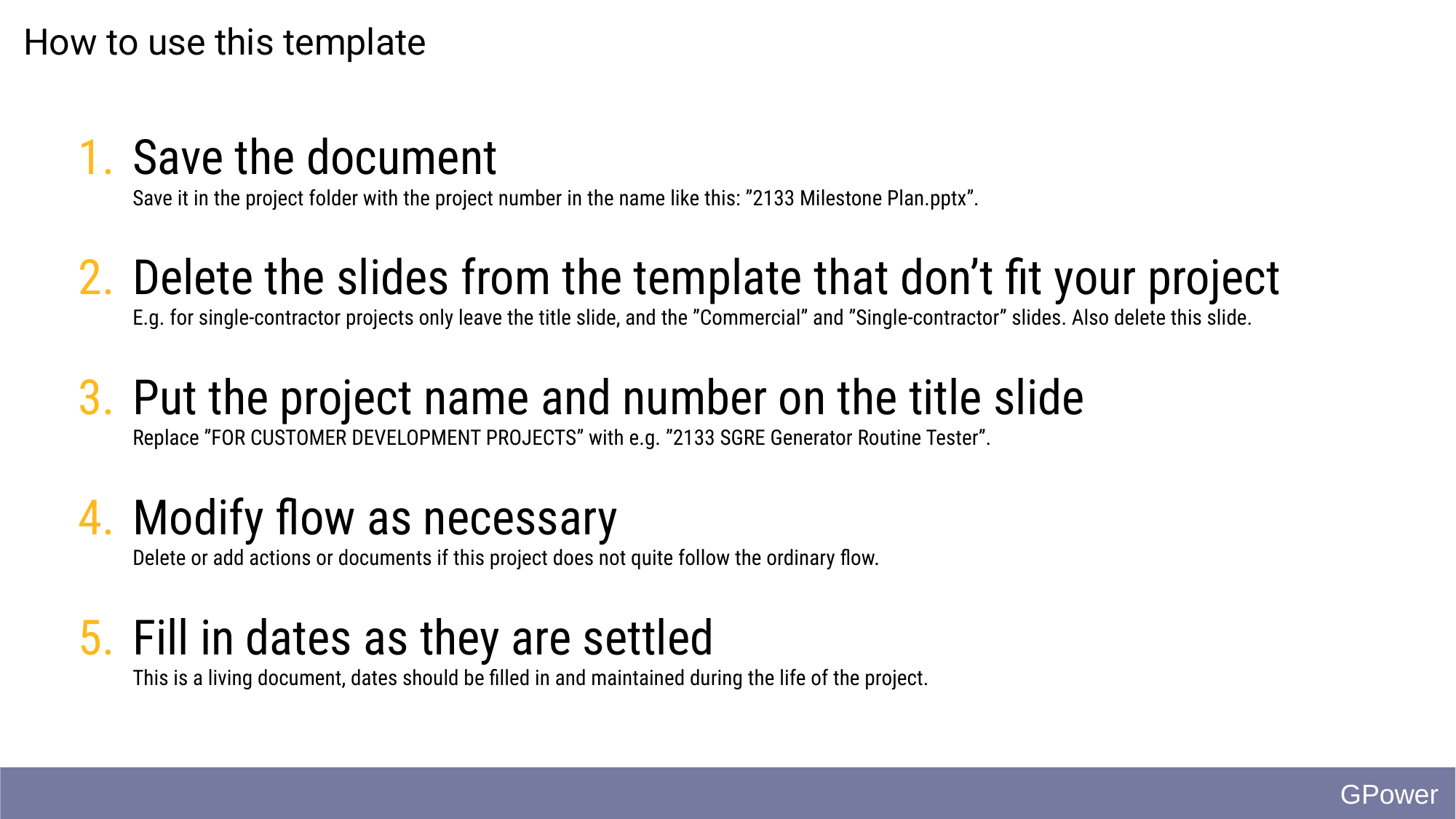

How to use this template
Save the document
Save it in the project folder with the project number in the name like this: ”2133 Milestone Plan.pptx”.
Delete the slides from the template that don’t fit your project
E.g. for single-contractor projects only leave the title slide, and the ”Commercial” and ”Single-contractor” slides. Also delete this slide.
Put the project name and number on the title slide
Replace ”For Customer development projects” with e.g. ”2133 SGRE Generator Routine Tester”.
Modify flow as necessary
Delete or add actions or documents if this project does not quite follow the ordinary flow.
Fill in dates as they are settled
This is a living document, dates should be filled in and maintained during the life of the project.